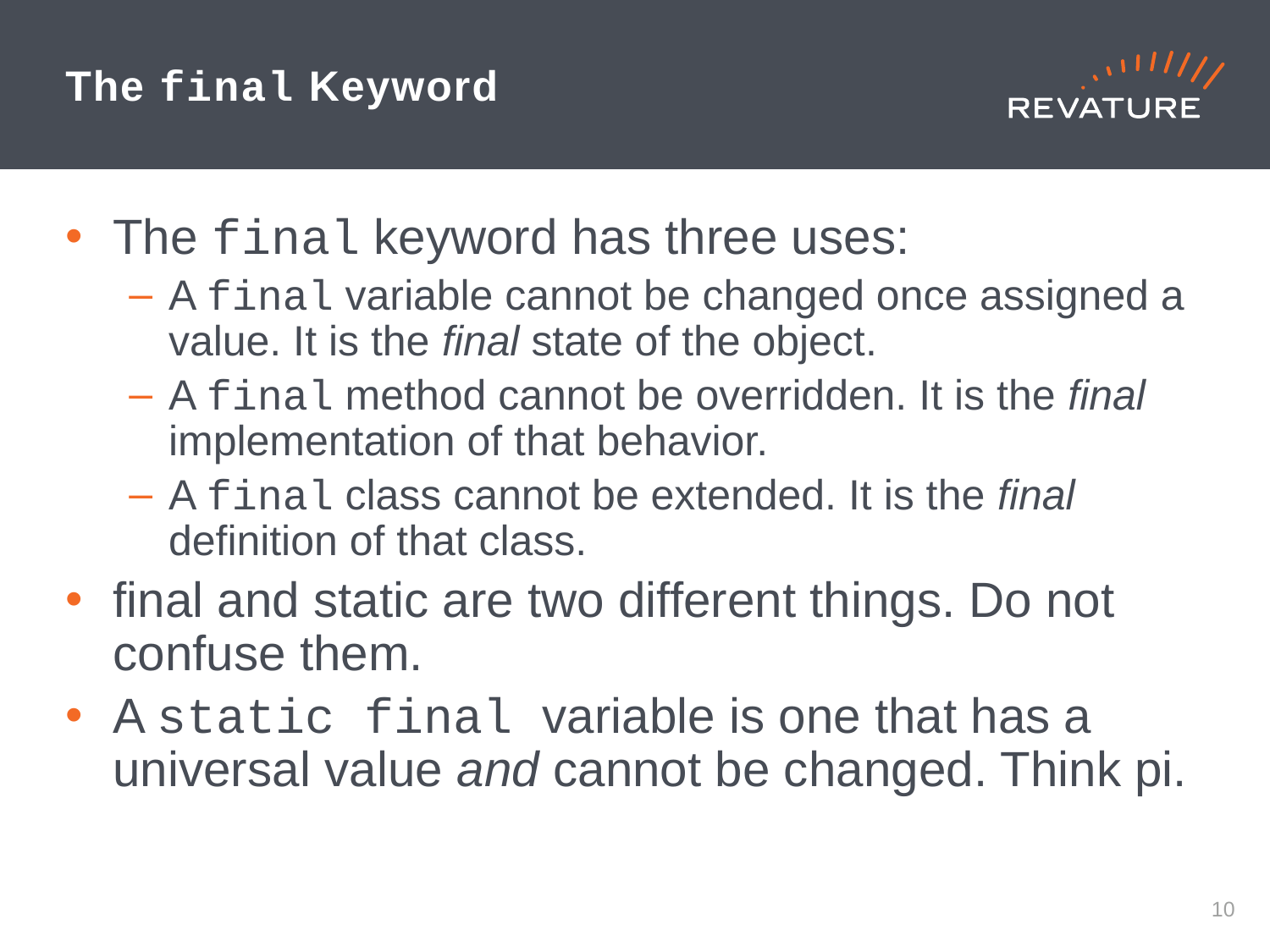

# The final Keyword
The final keyword has three uses:
A final variable cannot be changed once assigned a value. It is the final state of the object.
A final method cannot be overridden. It is the final implementation of that behavior.
A final class cannot be extended. It is the final definition of that class.
final and static are two different things. Do not confuse them.
A static final variable is one that has a universal value and cannot be changed. Think pi.
10